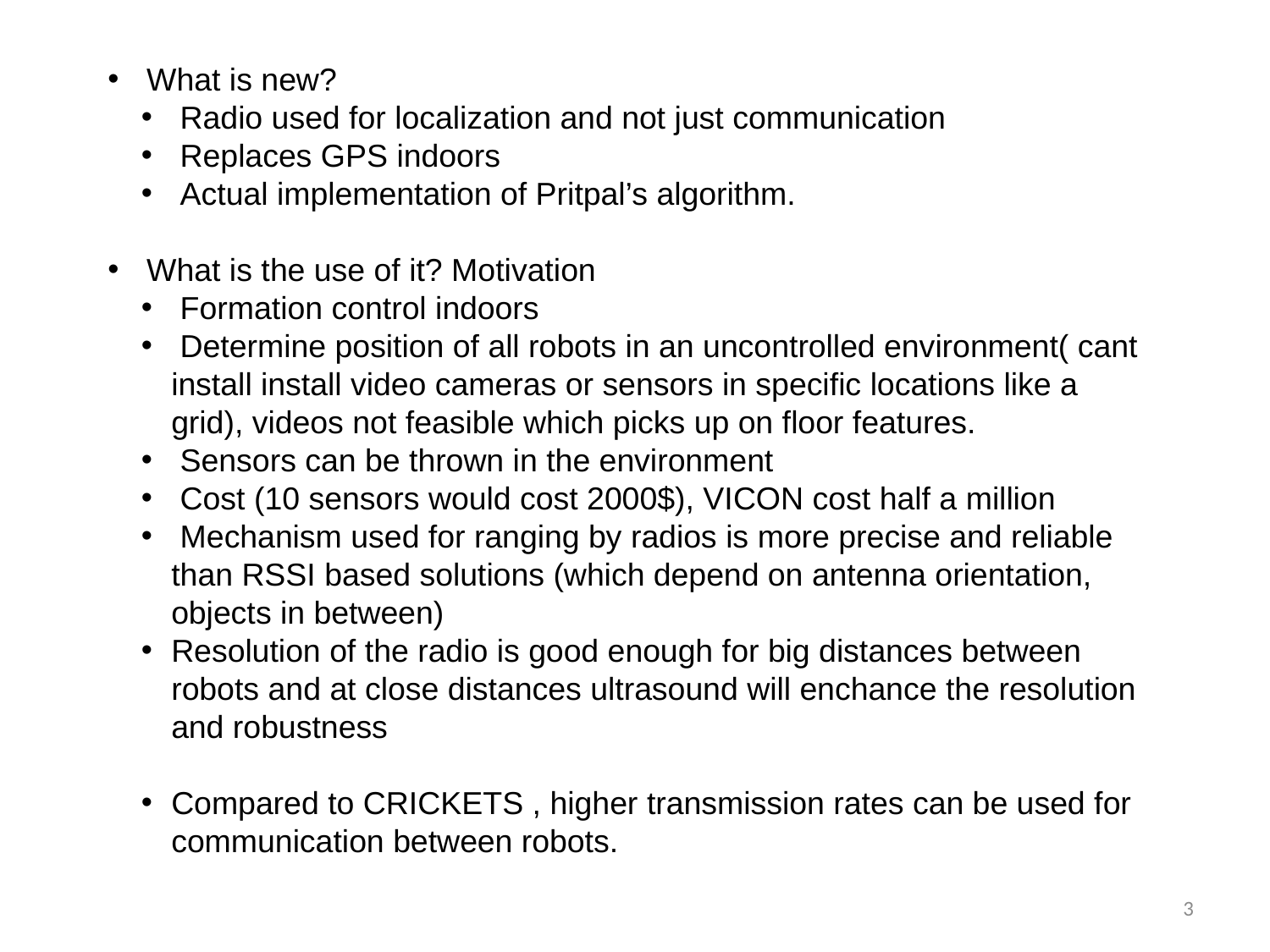

What is new?
 Radio used for localization and not just communication
 Replaces GPS indoors
 Actual implementation of Pritpal’s algorithm.

 What is the use of it? Motivation
 Formation control indoors
 Determine position of all robots in an uncontrolled environment( cant install install video cameras or sensors in specific locations like a grid), videos not feasible which picks up on floor features.
 Sensors can be thrown in the environment
 Cost (10 sensors would cost 2000$), VICON cost half a million
 Mechanism used for ranging by radios is more precise and reliable than RSSI based solutions (which depend on antenna orientation, objects in between)
Resolution of the radio is good enough for big distances between robots and at close distances ultrasound will enchance the resolution and robustness

Compared to CRICKETS , higher transmission rates can be used for communication between robots.

3